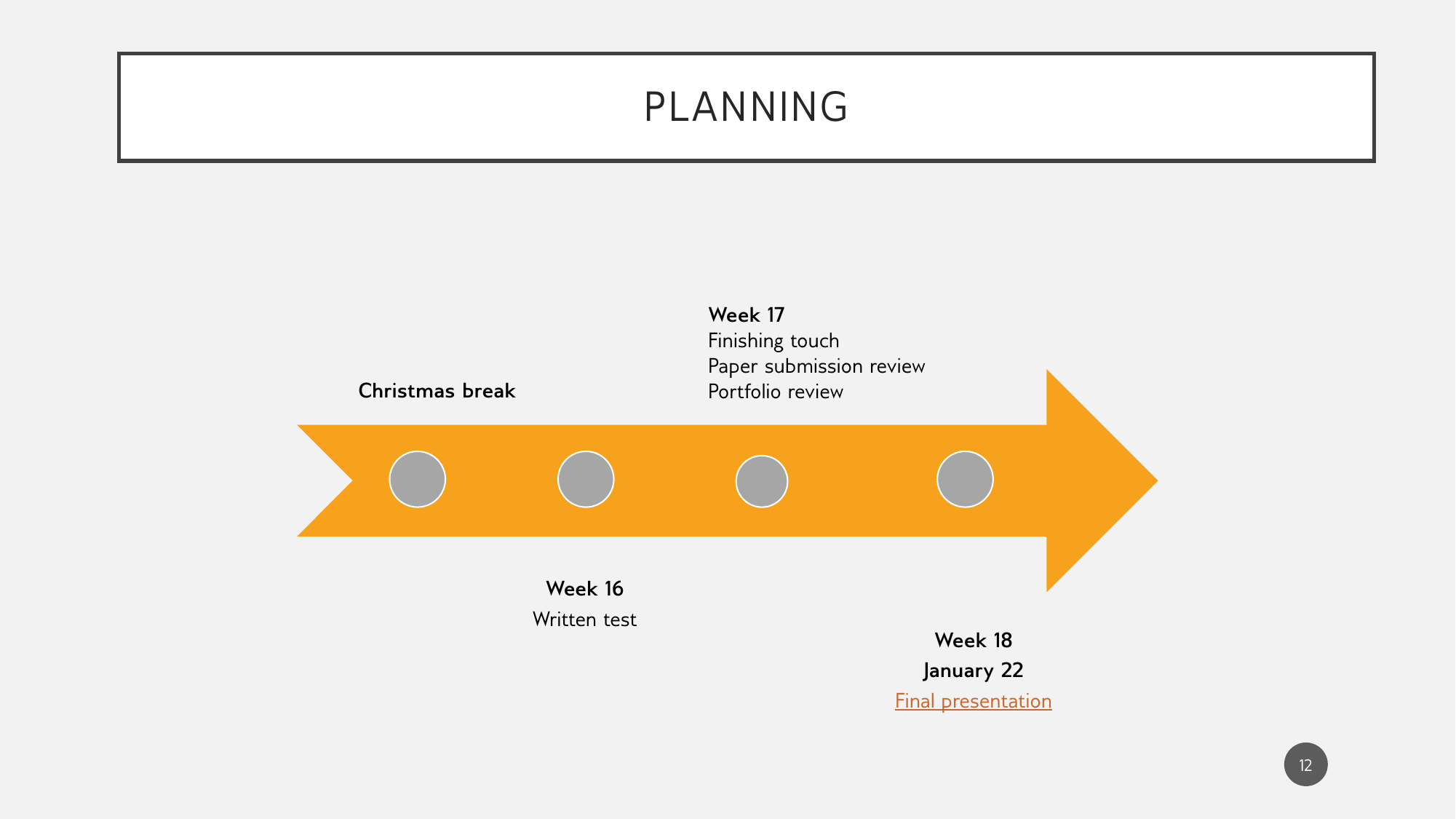

# planning
Christmas break
Week 16
Written test
Week 18
January 22
Final presentation
Week 17
Finishing touch
Paper submission review
Portfolio review

12